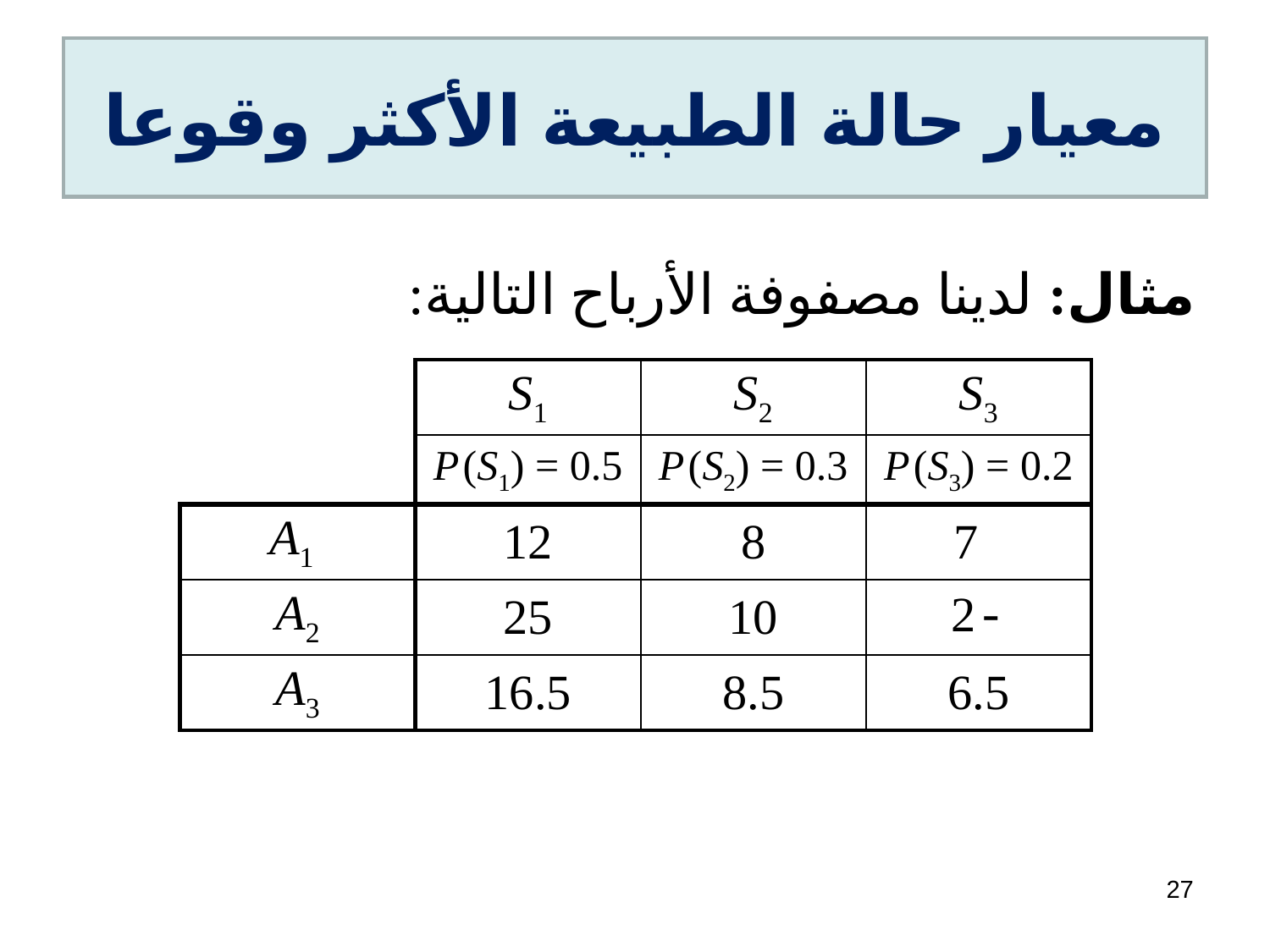

# معيار حالة الطبيعة الأكثر وقوعا
  مثال: لدينا مصفوفة الأرباح التالية:

|  | S1 | S2 | S3 |
| --- | --- | --- | --- |
|  | P (S1) = 0.5 | P (S2) = 0.3 | P (S3) = 0.2 |
| A1 | 12 | 8 | 7 |
| A2 | 25 | 10 | -2 |
| A3 | 16.5 | 8.5 | 6.5 |
27